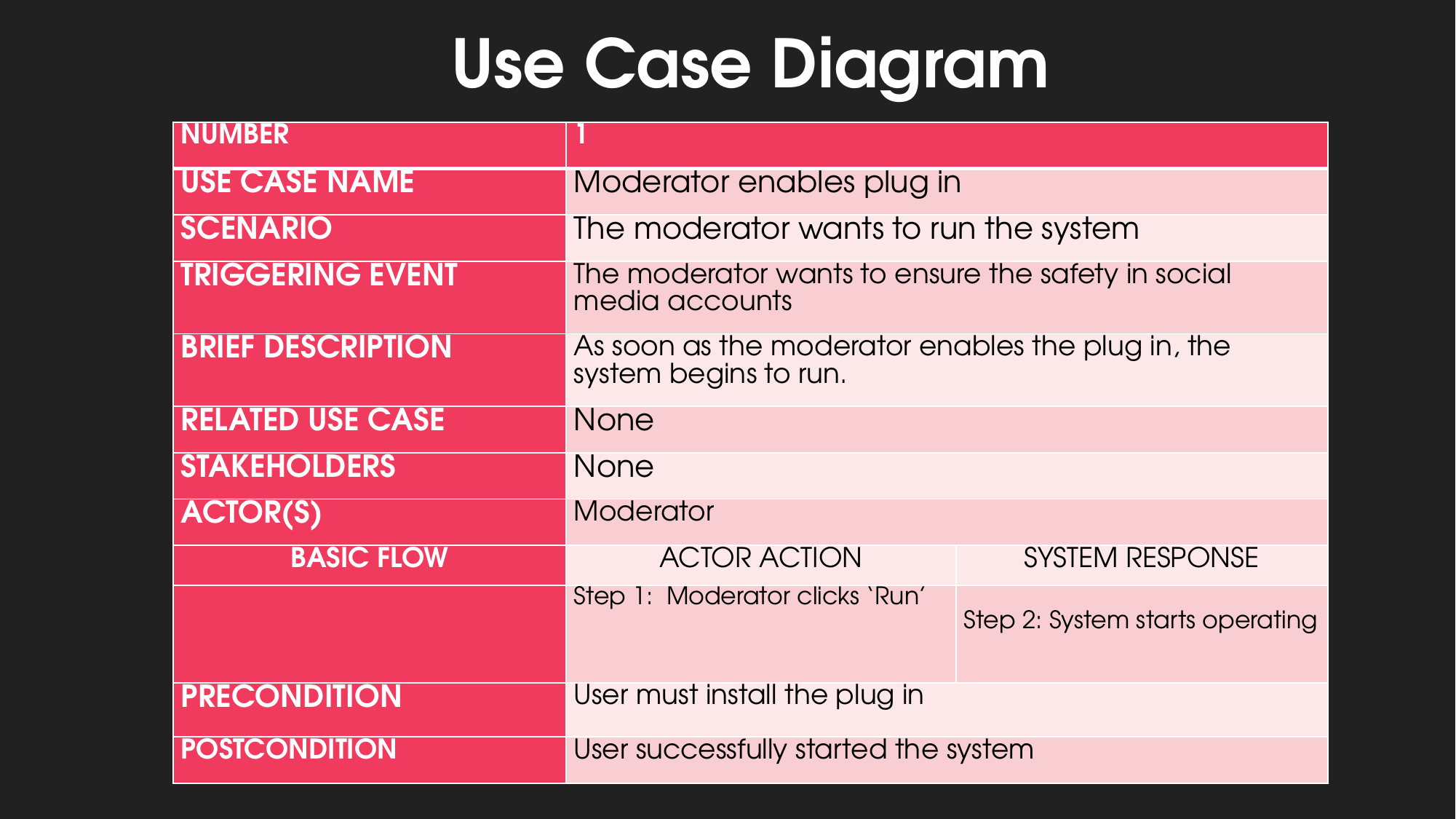

Use Case Diagram
| NUMBER | 1 |  |
| --- | --- | --- |
| USE CASE NAME | Moderator enables plug in |  |
| SCENARIO | The moderator wants to run the system |  |
| TRIGGERING EVENT | The moderator wants to ensure the safety in social media accounts |  |
| BRIEF DESCRIPTION | As soon as the moderator enables the plug in, the system begins to run. |  |
| RELATED USE CASE | None |  |
| STAKEHOLDERS | None |  |
| ACTOR(S) | Moderator |  |
| BASIC FLOW | ACTOR ACTION | SYSTEM RESPONSE |
|  | Step 1: Moderator clicks ‘Run’ | Step 2: System starts operating |
| PRECONDITION | User must install the plug in |  |
| POSTCONDITION | User successfully started the system |  |